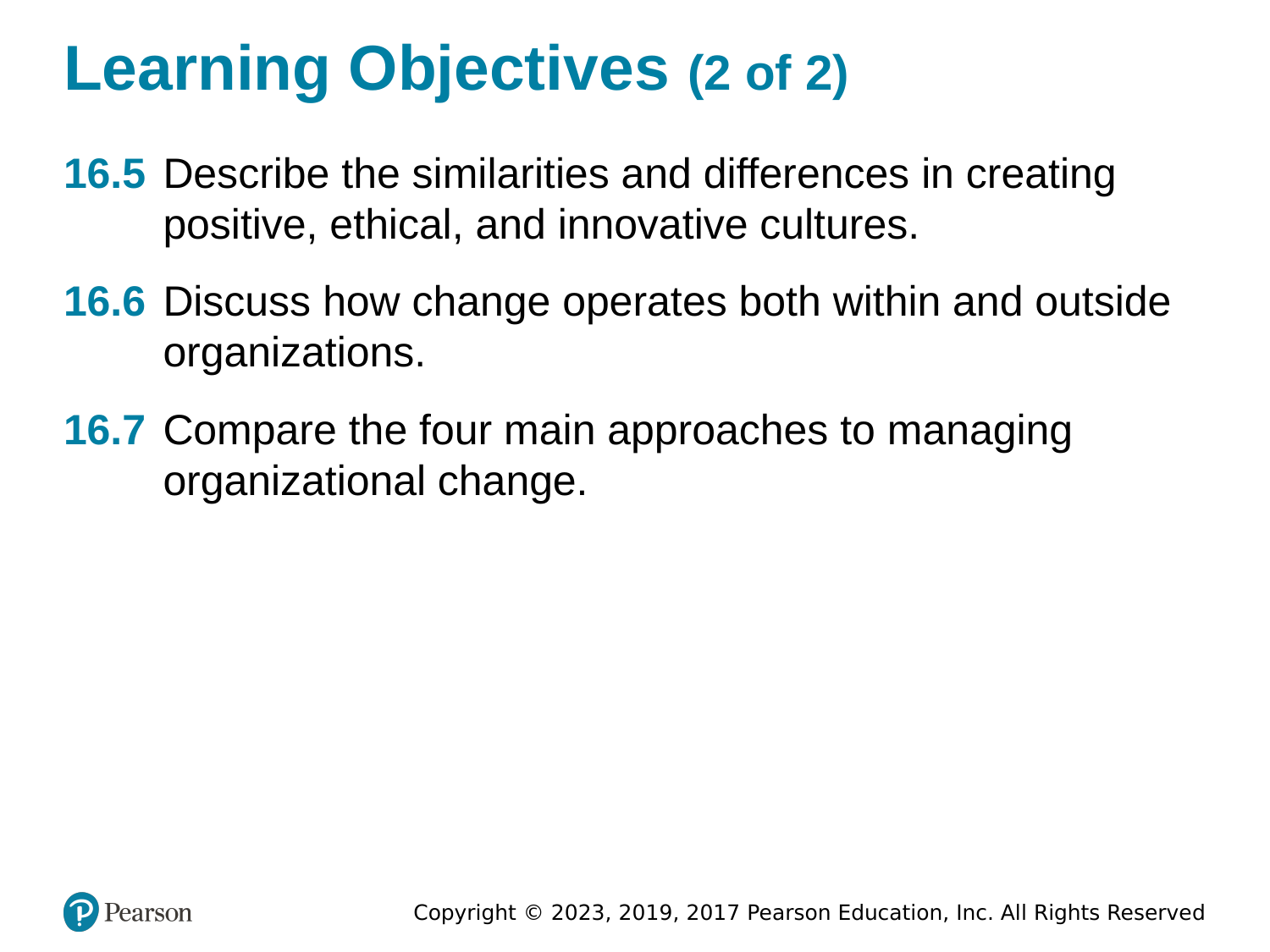

# Learning Objectives (2 of 2)
16.5	Describe the similarities and differences in creating positive, ethical, and innovative cultures.
16.6	Discuss how change operates both within and outside organizations.
16.7	Compare the four main approaches to managing organizational change.